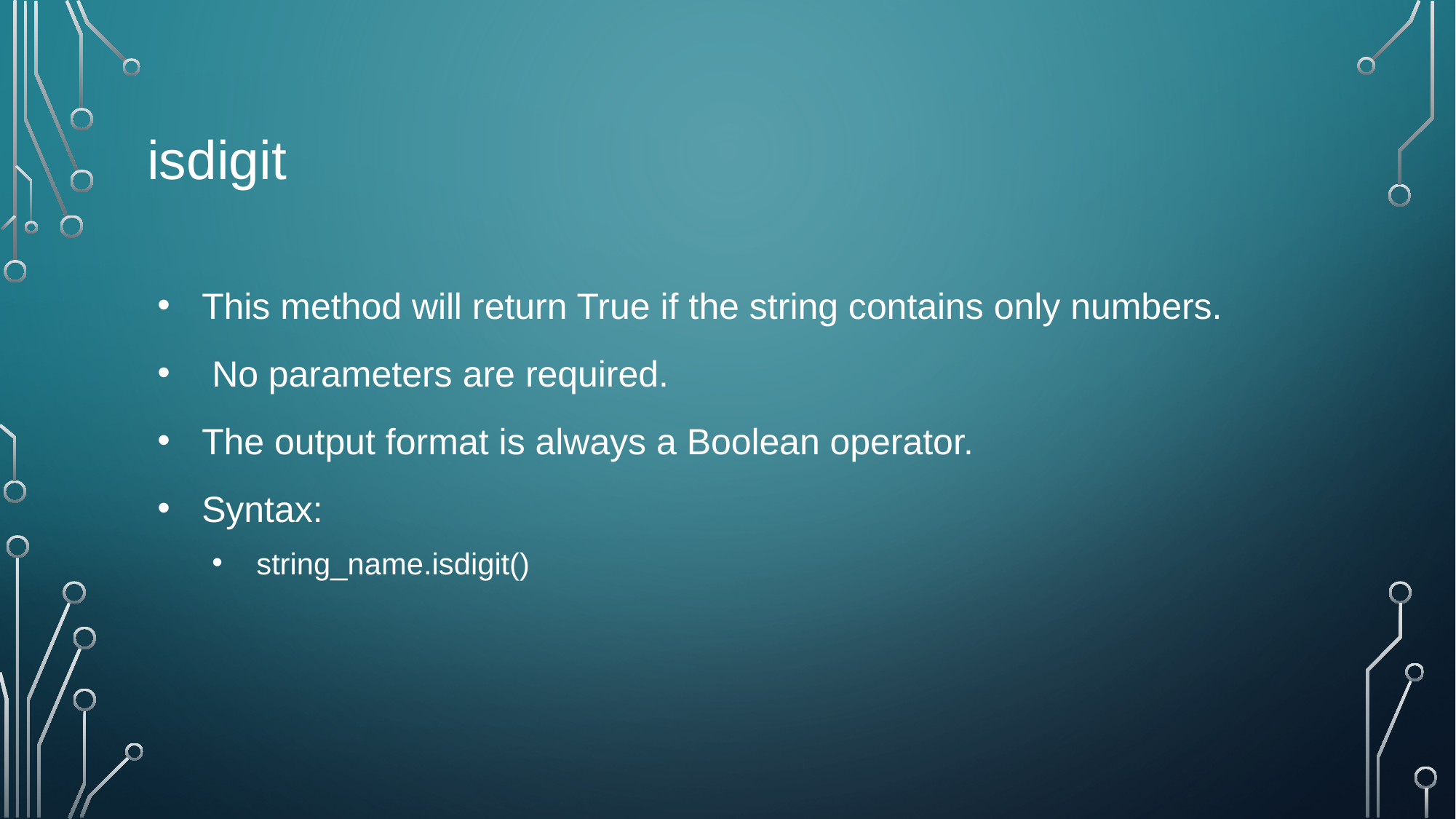

# isdigit
This method will return True if the string contains only numbers.
 No parameters are required.
The output format is always a Boolean operator.
Syntax:
string_name.isdigit()